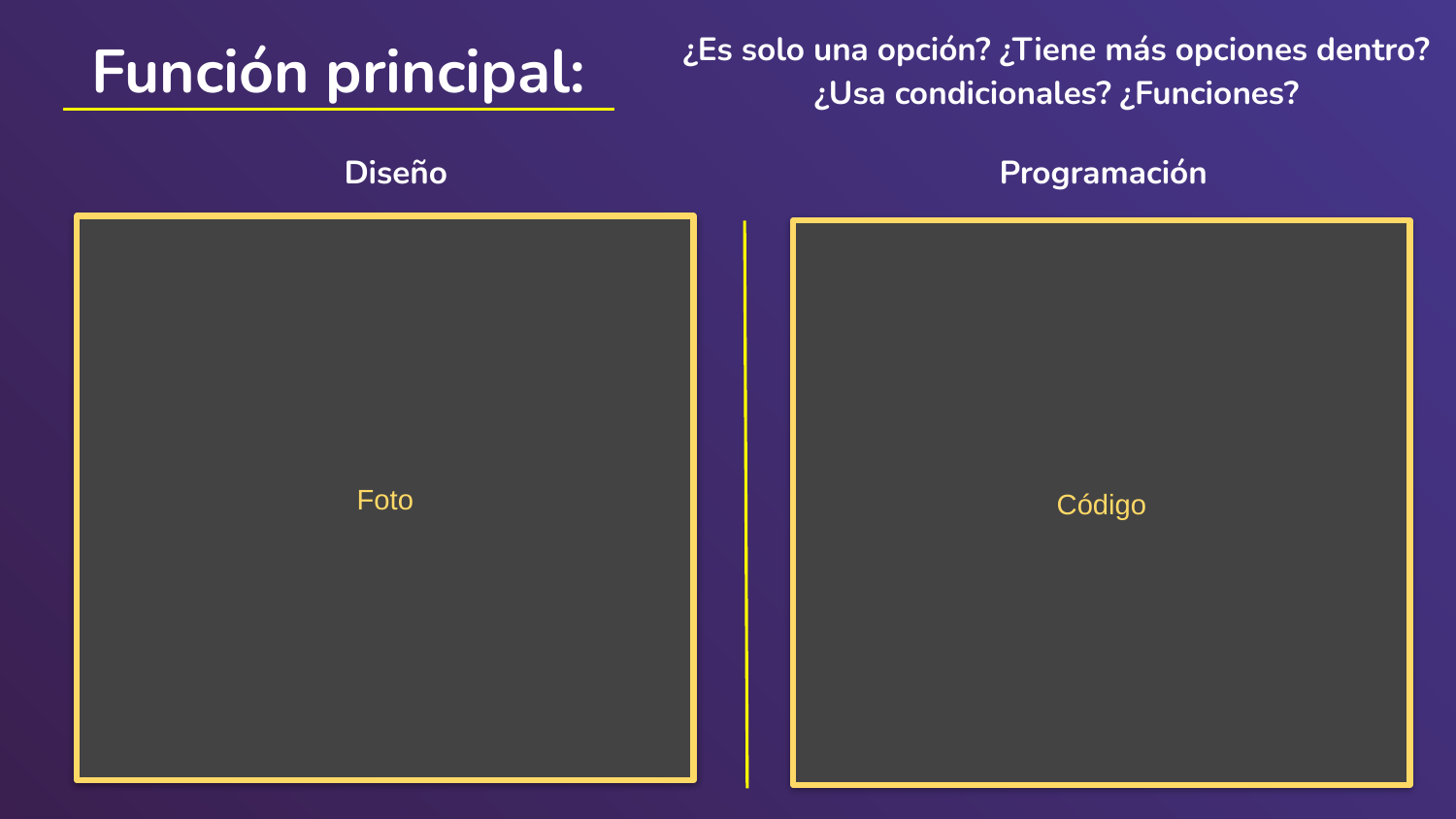

Función principal:
¿Es solo una opción? ¿Tiene más opciones dentro? ¿Usa condicionales? ¿Funciones?
Diseño
Programación
Foto
Código